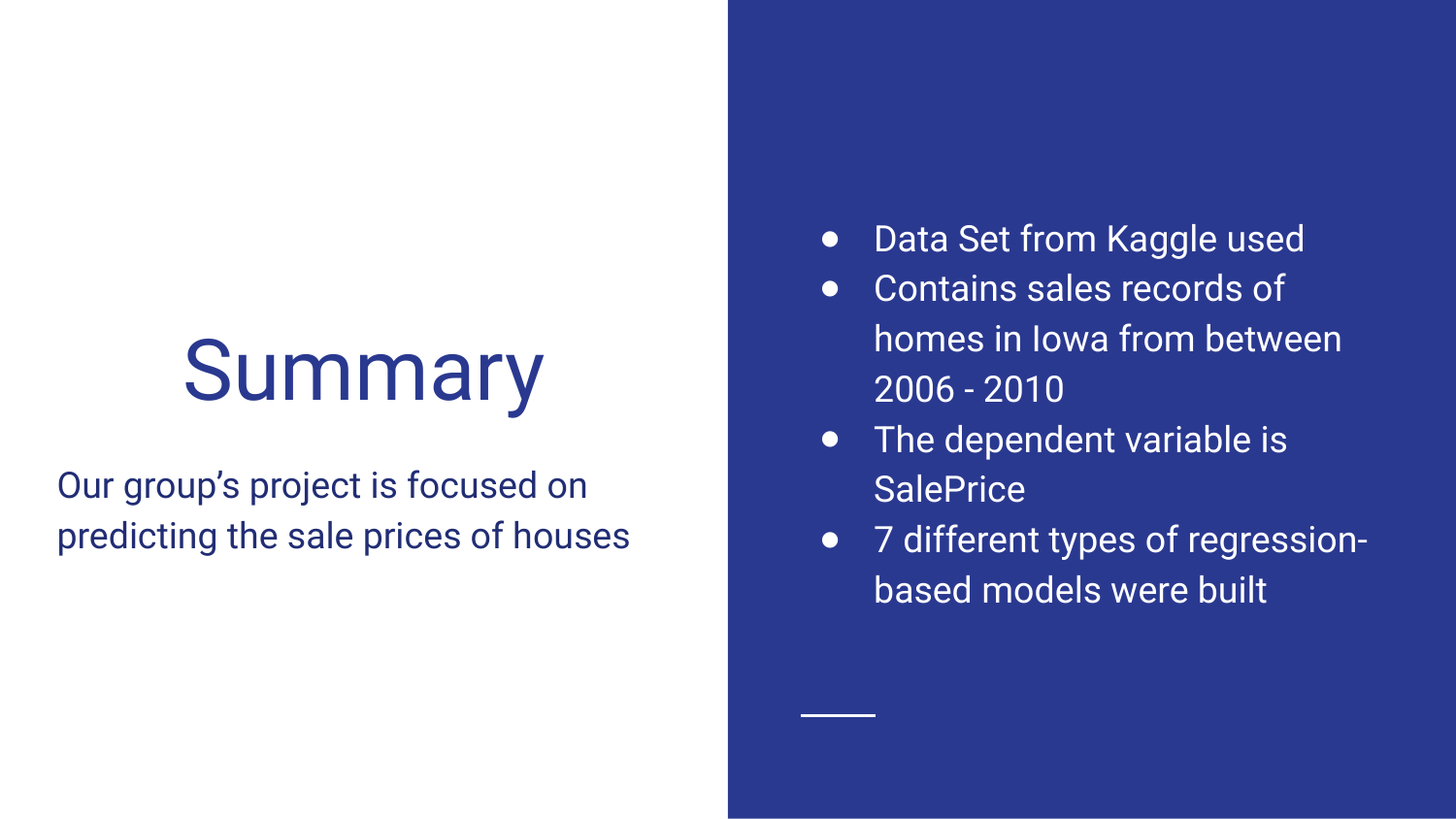

Data Set from Kaggle used
Contains sales records of homes in Iowa from between 2006 - 2010
The dependent variable is SalePrice
7 different types of regression-based models were built
# Summary
Our group’s project is focused on predicting the sale prices of houses